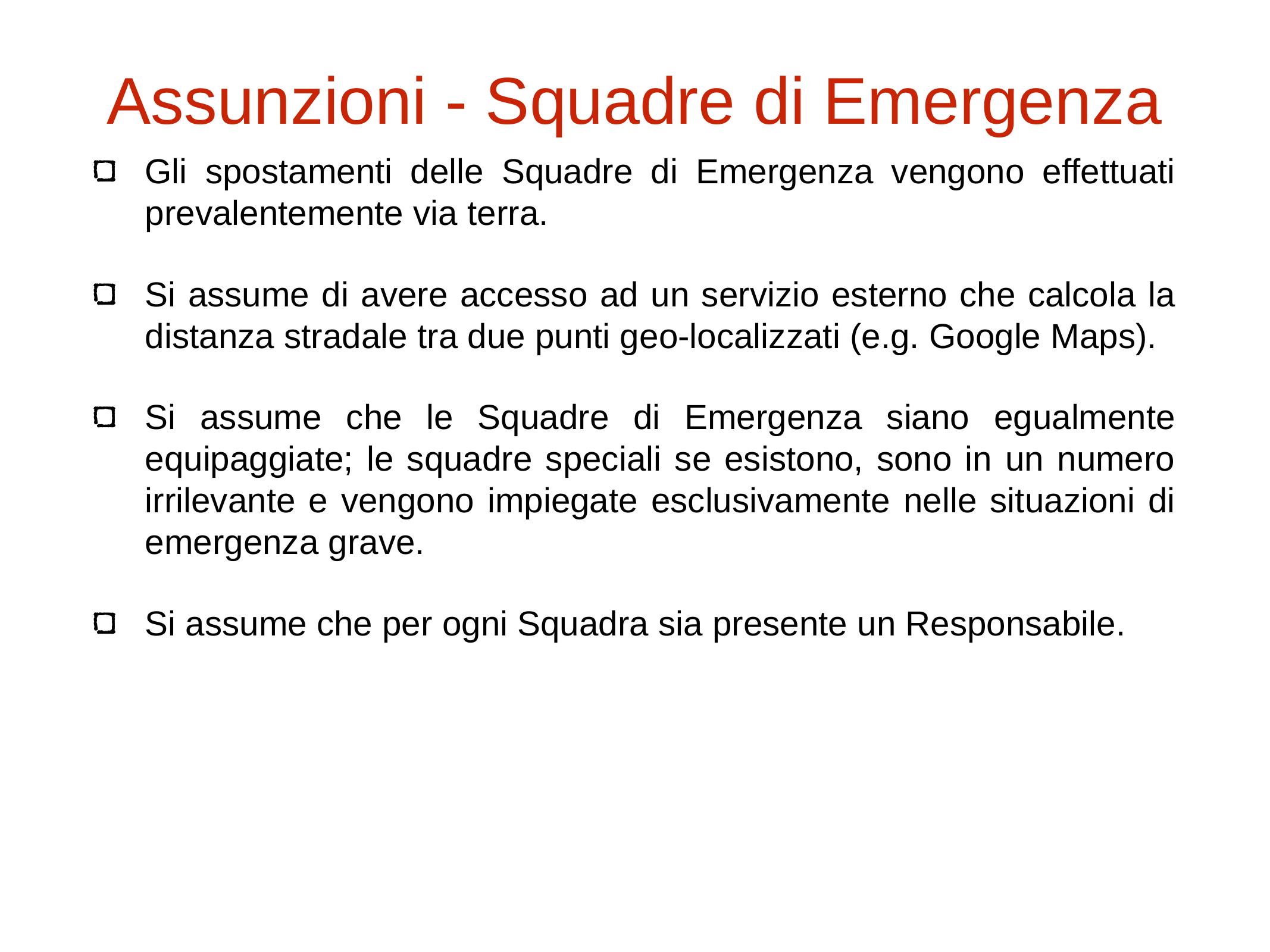

# Assunzioni - Squadre di Emergenza
Gli spostamenti delle Squadre di Emergenza vengono effettuati prevalentemente via terra.
Si assume di avere accesso ad un servizio esterno che calcola la distanza stradale tra due punti geo-localizzati (e.g. Google Maps).
Si assume che le Squadre di Emergenza siano egualmente equipaggiate; le squadre speciali se esistono, sono in un numero irrilevante e vengono impiegate esclusivamente nelle situazioni di emergenza grave.
Si assume che per ogni Squadra sia presente un Responsabile.